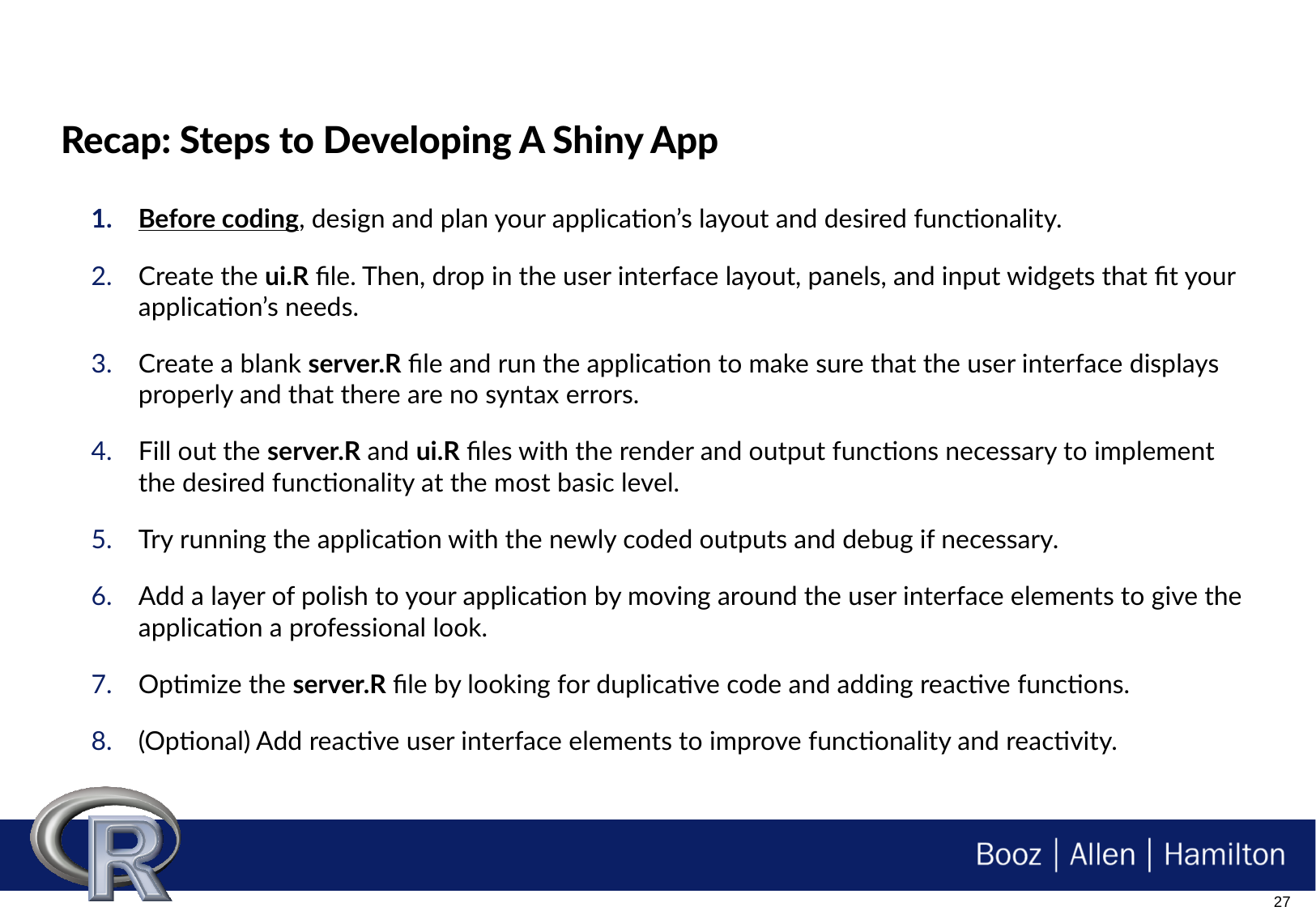

# Recap: Steps to Developing A Shiny App
Before coding, design and plan your application’s layout and desired functionality.
Create the ui.R file. Then, drop in the user interface layout, panels, and input widgets that fit your application’s needs.
Create a blank server.R file and run the application to make sure that the user interface displays properly and that there are no syntax errors.
Fill out the server.R and ui.R files with the render and output functions necessary to implement the desired functionality at the most basic level.
Try running the application with the newly coded outputs and debug if necessary.
Add a layer of polish to your application by moving around the user interface elements to give the application a professional look.
Optimize the server.R file by looking for duplicative code and adding reactive functions.
(Optional) Add reactive user interface elements to improve functionality and reactivity.